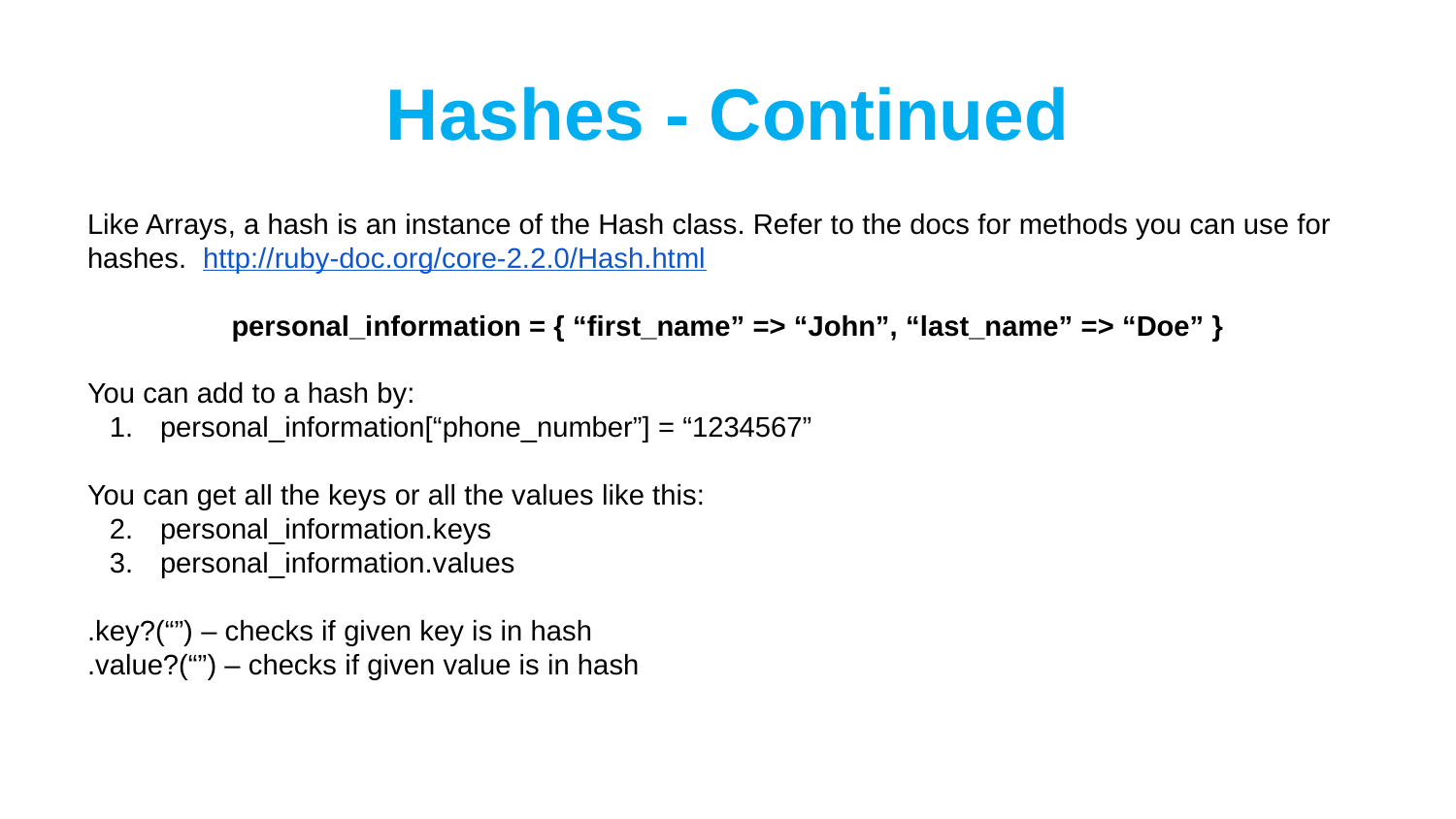

# Hashes - Continued
Like Arrays, a hash is an instance of the Hash class. Refer to the docs for methods you can use for hashes.  http://ruby-doc.org/core-2.2.0/Hash.html

personal_information = { “first_name” => “John”, “last_name” => “Doe” }

You can add to a hash by:
personal_information[“phone_number”] = “1234567”

You can get all the keys or all the values like this:
personal_information.keys
personal_information.values

.key?(“”) – checks if given key is in hash
.value?(“”) – checks if given value is in hash